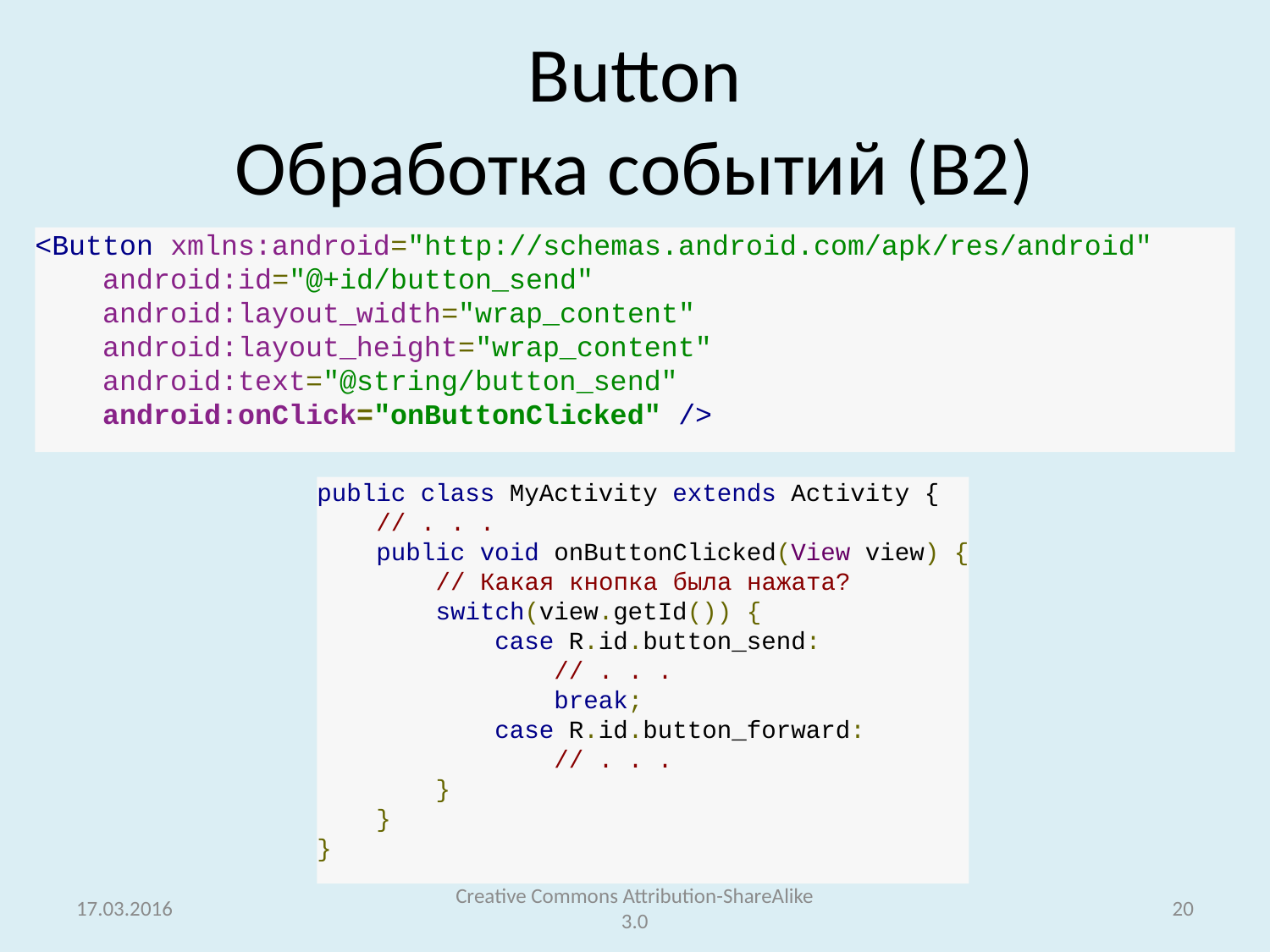

# Button Обработка событий (В2)
<Button xmlns:android="http://schemas.android.com/apk/res/android"
    android:id="@+id/button_send"
    android:layout_width="wrap_content"
    android:layout_height="wrap_content"
    android:text="@string/button_send"
    android:onClick="onButtonClicked" />
public class MyActivity extends Activity {
    // . . .
    public void onButtonClicked(View view) {
        // Какая кнопка была нажата?
        switch(view.getId()) {
            case R.id.button_send:
                // . . .
                break;
            case R.id.button_forward:
                // . . .
        }
    }
}
17.03.2016
Creative Commons Attribution-ShareAlike 3.0
20